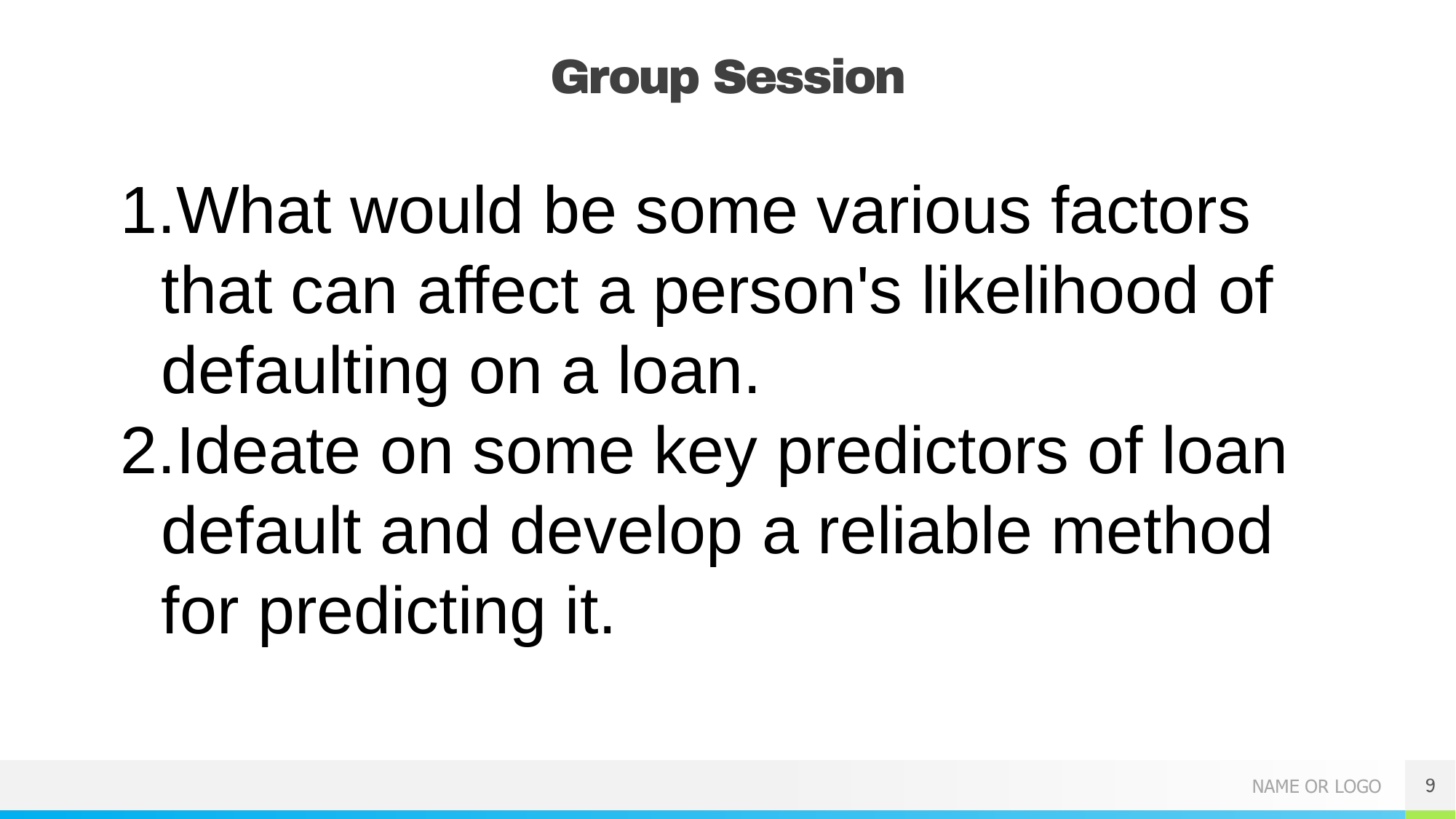

# Group Session
What would be some various factors that can affect a person's likelihood of defaulting on a loan.
Ideate on some key predictors of loan default and develop a reliable method for predicting it.
9